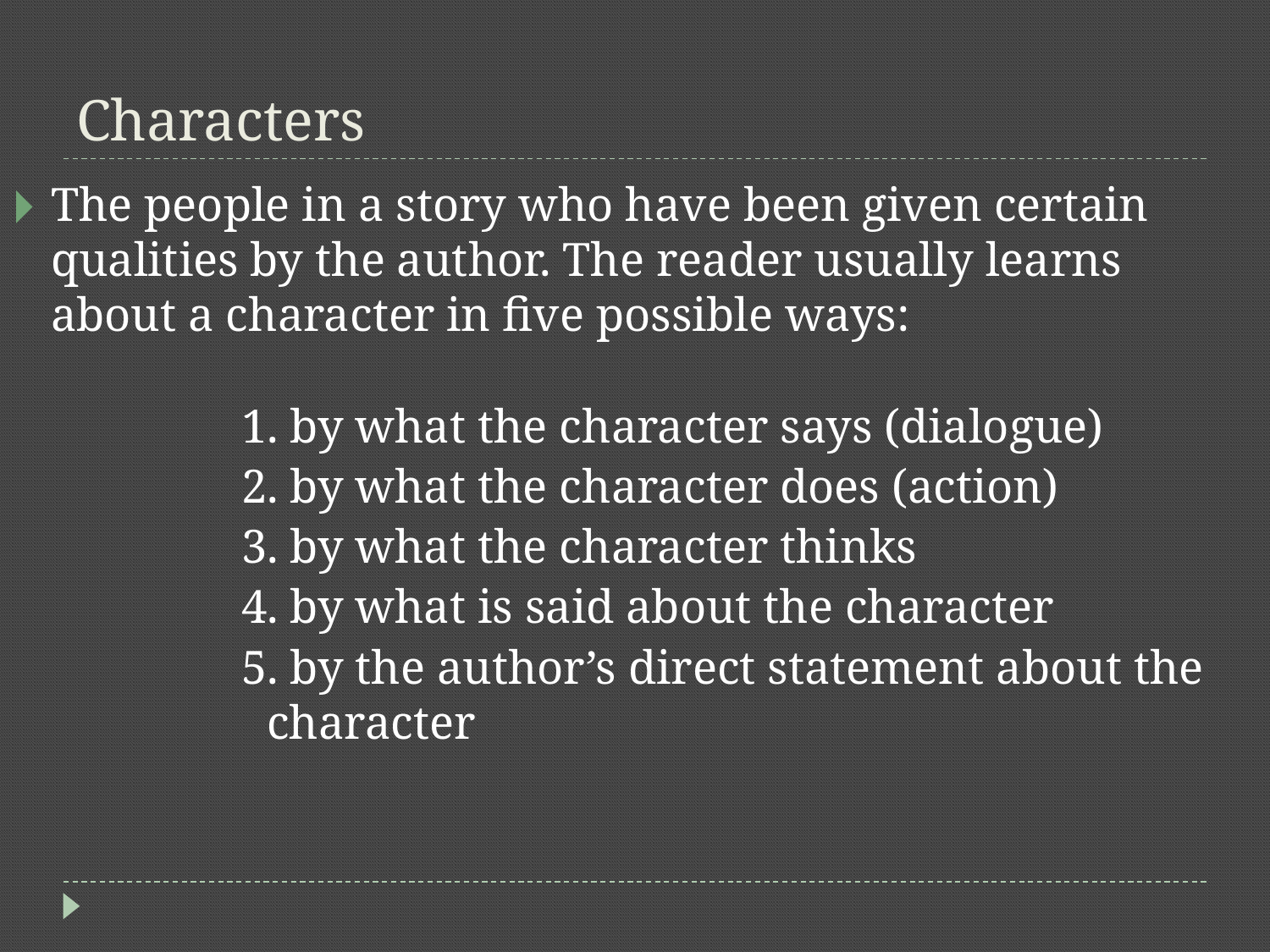

# Characters
The people in a story who have been given certain qualities by the author. The reader usually learns about a character in five possible ways:

1. by what the character says (dialogue)
2. by what the character does (action)
3. by what the character thinks
4. by what is said about the character
5. by the author’s direct statement about the character